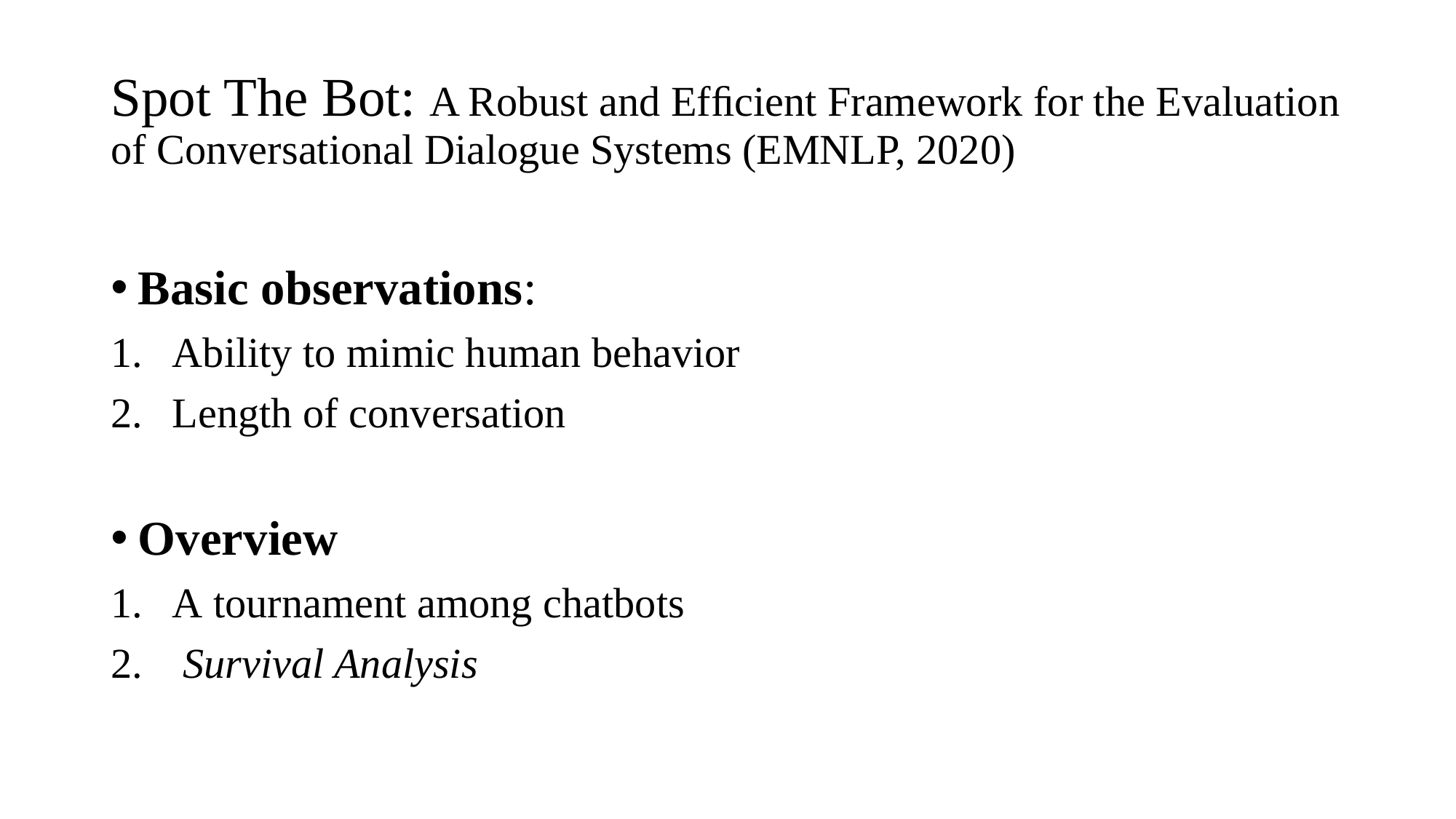

Spot The Bot: A Robust and Efﬁcient Framework for the Evaluation of Conversational Dialogue Systems (EMNLP, 2020)

Basic observations:
Ability to mimic human behavior
Length of conversation

Overview
A tournament among chatbots
 Survival Analysis